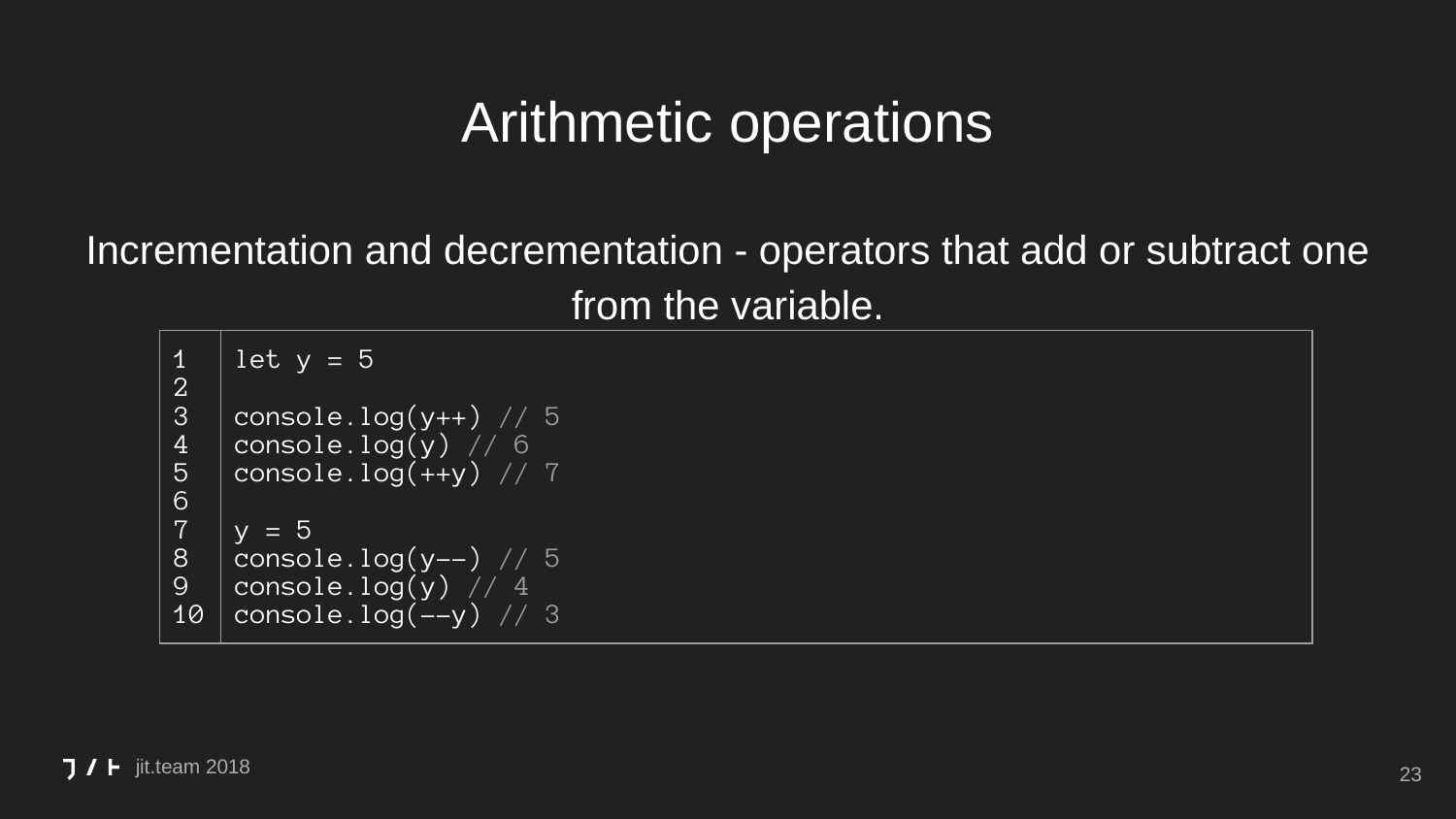

# Arithmetic operations
Incrementation and decrementation - operators that add or subtract one from the variable.

| 1 2 3 4 5 6 7 8 9 10 | let y = 5 console.log(y++) // 5 console.log(y) // 6 console.log(++y) // 7 y = 5 console.log(y--) // 5 console.log(y) // 4 console.log(--y) // 3 |
| --- | --- |
23